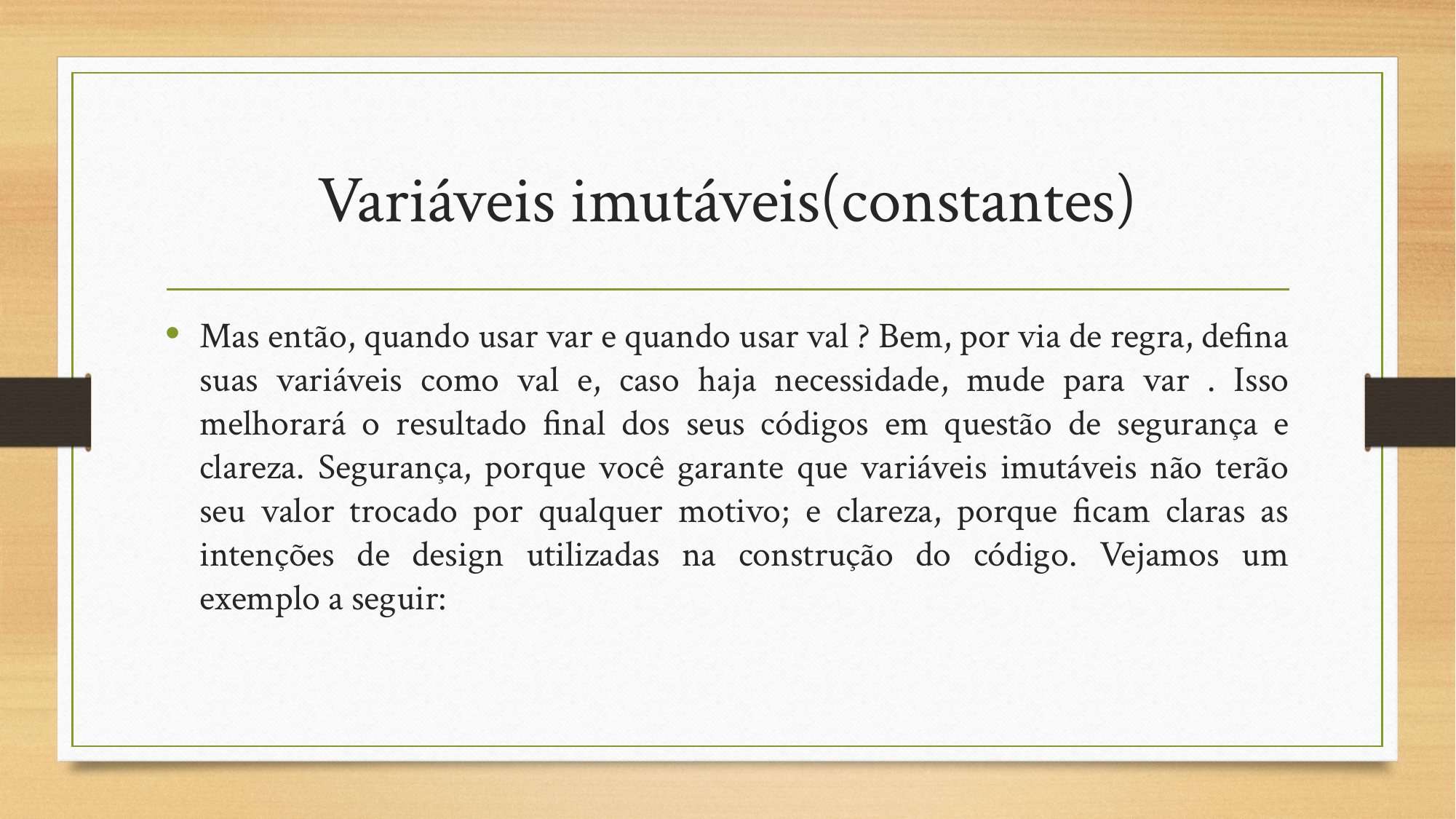

# Variáveis imutáveis(constantes)
Mas então, quando usar var e quando usar val ? Bem, por via de regra, defina suas variáveis como val e, caso haja necessidade, mude para var . Isso melhorará o resultado final dos seus códigos em questão de segurança e clareza. Segurança, porque você garante que variáveis imutáveis não terão seu valor trocado por qualquer motivo; e clareza, porque ficam claras as intenções de design utilizadas na construção do código. Vejamos um exemplo a seguir: